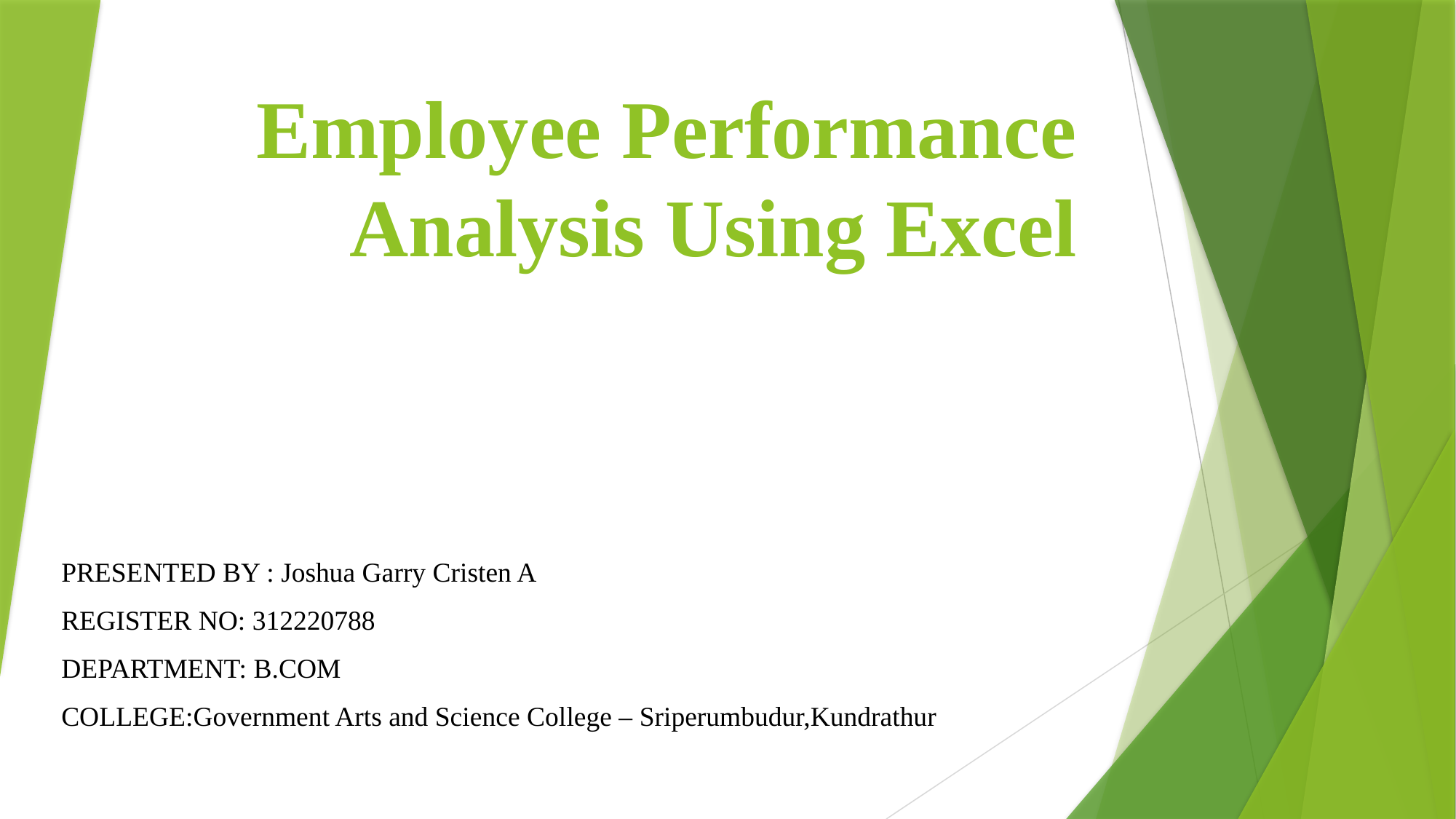

# Employee Performance Analysis Using Excel
PRESENTED BY : Joshua Garry Cristen A
REGISTER NO: 312220788
DEPARTMENT: B.COM
COLLEGE:Government Arts and Science College – Sriperumbudur,Kundrathur